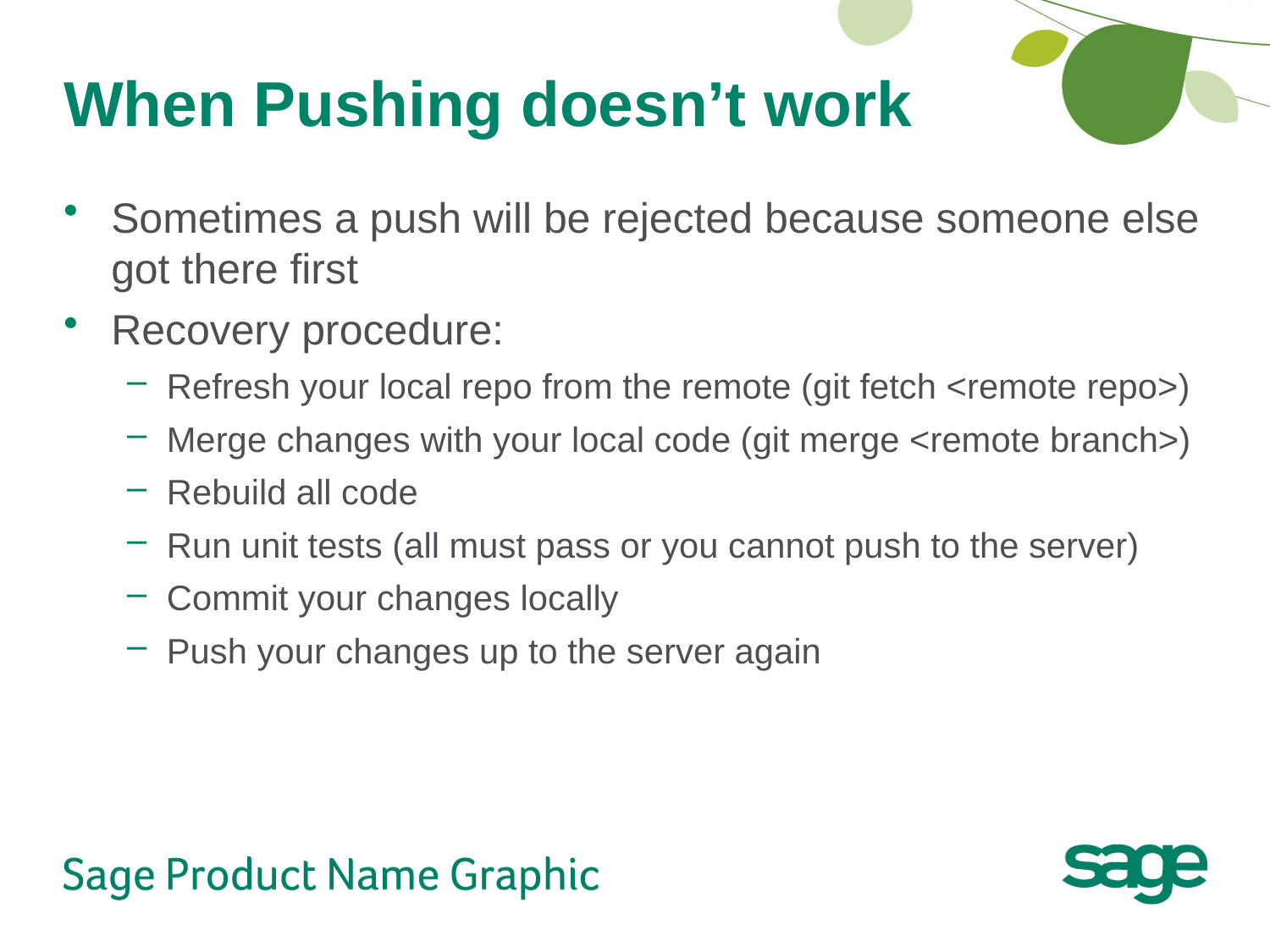

# When Pushing doesn’t work
Sometimes a push will be rejected because someone else got there first
Recovery procedure:
Refresh your local repo from the remote (git fetch <remote repo>)
Merge changes with your local code (git merge <remote branch>)
Rebuild all code
Run unit tests (all must pass or you cannot push to the server)
Commit your changes locally
Push your changes up to the server again